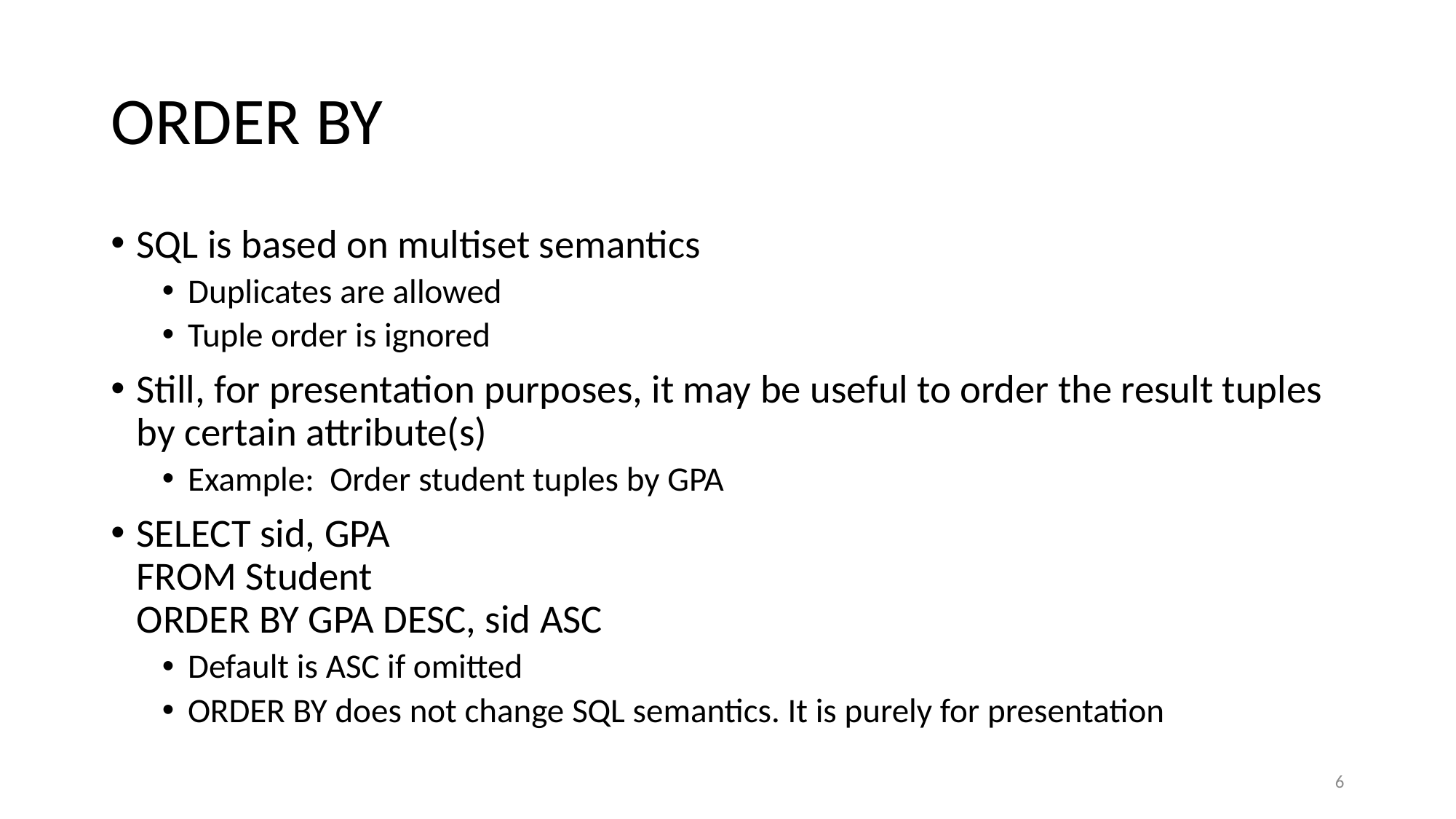

# ORDER BY
SQL is based on multiset semantics
Duplicates are allowed
Tuple order is ignored
Still, for presentation purposes, it may be useful to order the result tuples by certain attribute(s)
Example:  Order student tuples by GPA
SELECT sid, GPA
FROM Student
ORDER BY GPA DESC, sid ASC
Default is ASC if omitted
ORDER BY does not change SQL semantics. It is purely for presentation
6